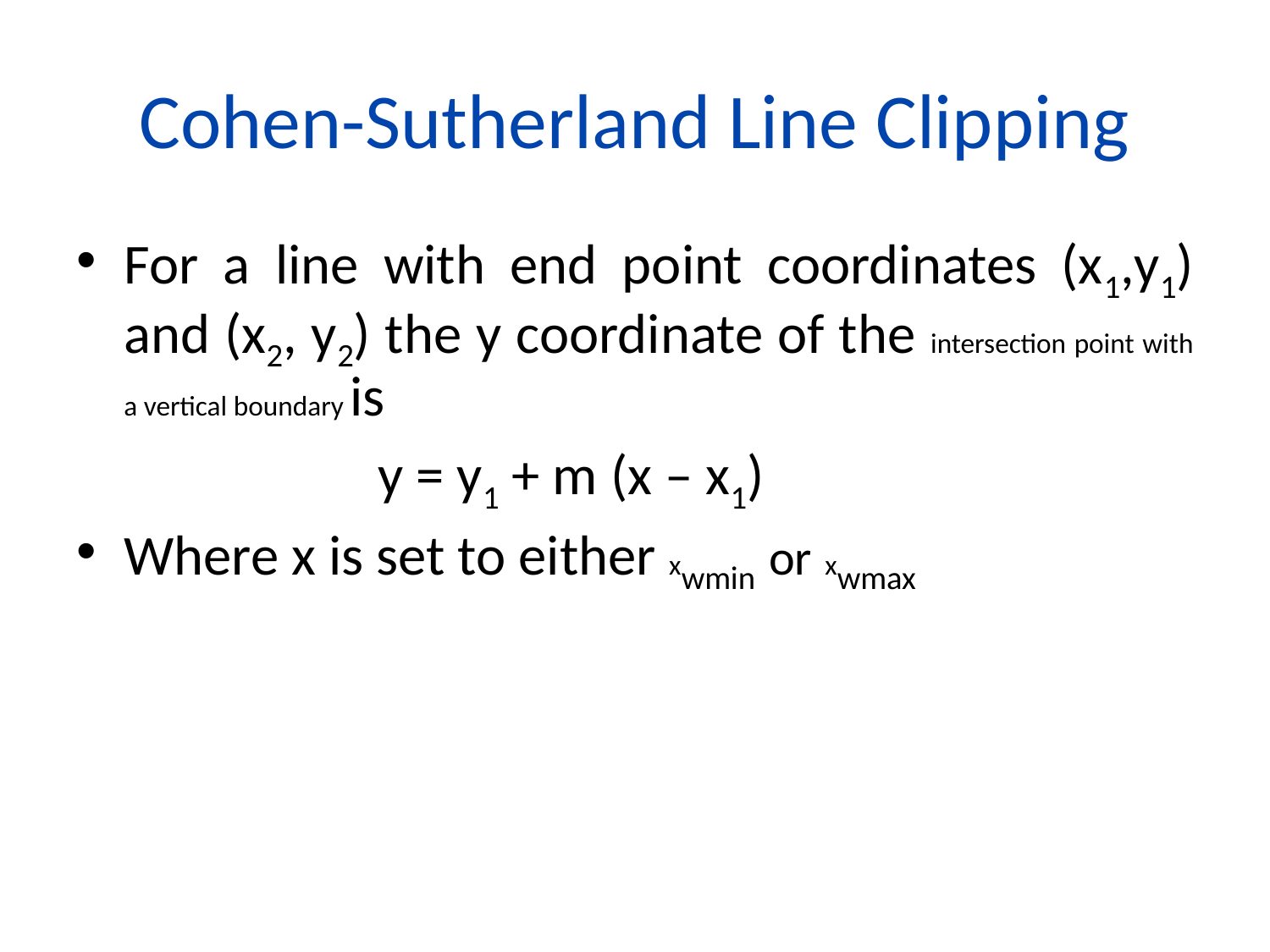

# Cohen-Sutherland Line Clipping
For a line with end point coordinates (x1,y1) and (x2, y2) the y coordinate of the intersection point with a vertical boundary is
			y = y1 + m (x – x1)
Where x is set to either xwmin  or  xwmax